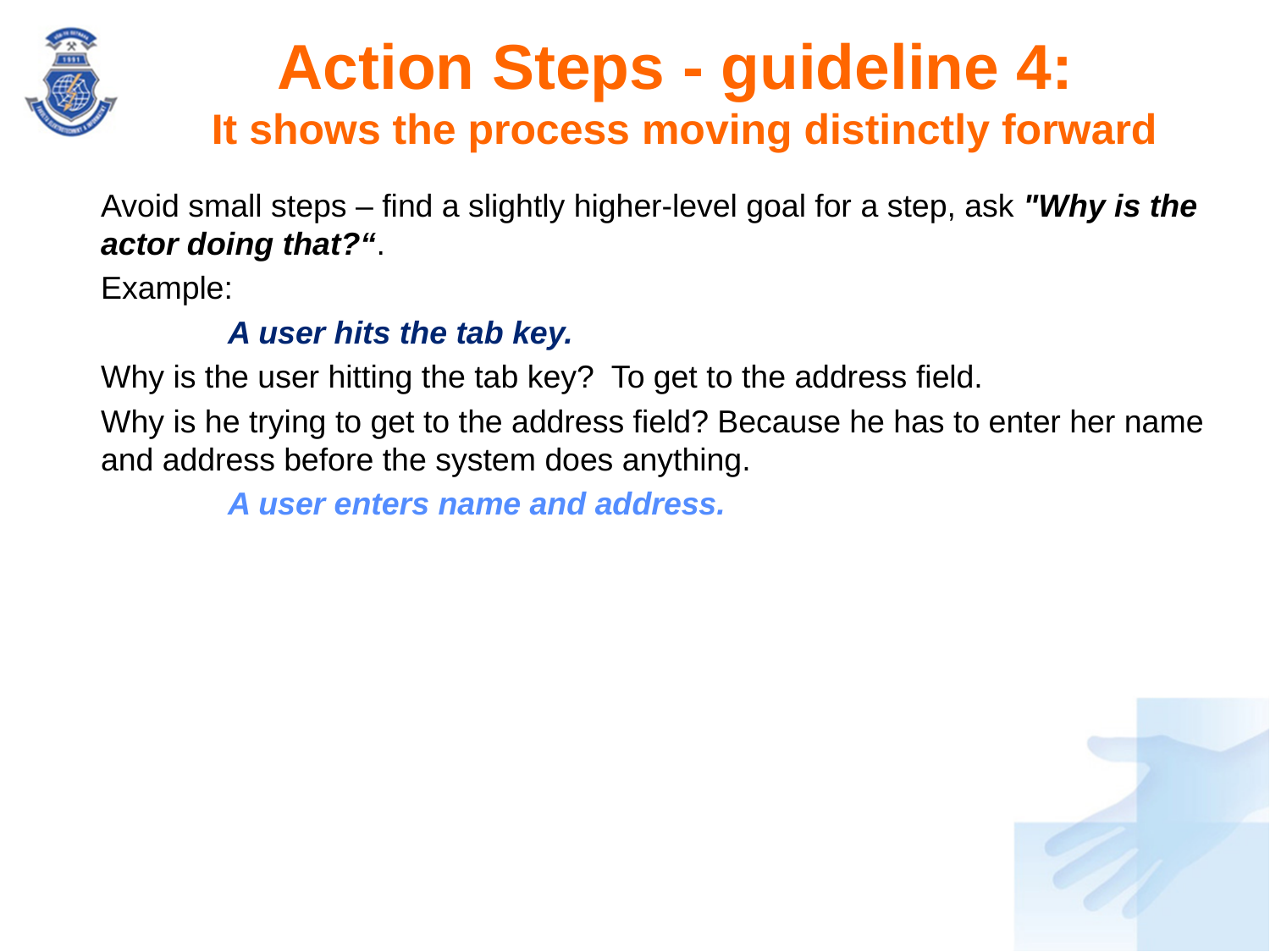

# Action Steps - guideline 4: It shows the process moving distinctly forward
Avoid small steps – find a slightly higher-level goal for a step, ask "Why is the actor doing that?“.
Example:
	A user hits the tab key.
Why is the user hitting the tab key?  To get to the address field.
Why is he trying to get to the address field? Because he has to enter her name and address before the system does anything.
	A user enters name and address.